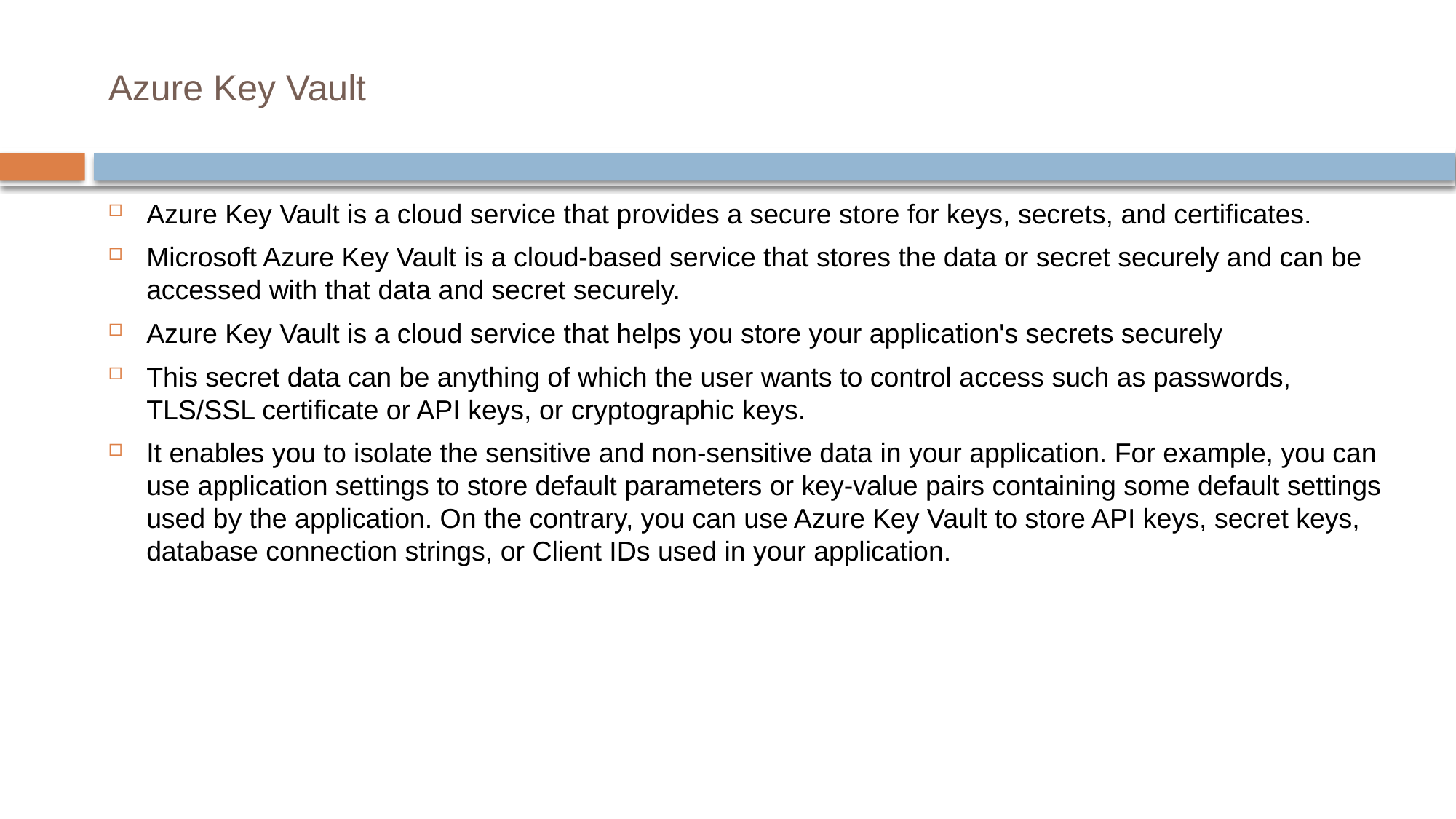

# Azure Key Vault
Azure Key Vault is a cloud service that provides a secure store for keys, secrets, and certificates.
Microsoft Azure Key Vault is a cloud-based service that stores the data or secret securely and can be accessed with that data and secret securely.
Azure Key Vault is a cloud service that helps you store your application's secrets securely
This secret data can be anything of which the user wants to control access such as passwords, TLS/SSL certificate or API keys, or cryptographic keys.
It enables you to isolate the sensitive and non-sensitive data in your application. For example, you can use application settings to store default parameters or key-value pairs containing some default settings used by the application. On the contrary, you can use Azure Key Vault to store API keys, secret keys, database connection strings, or Client IDs used in your application.